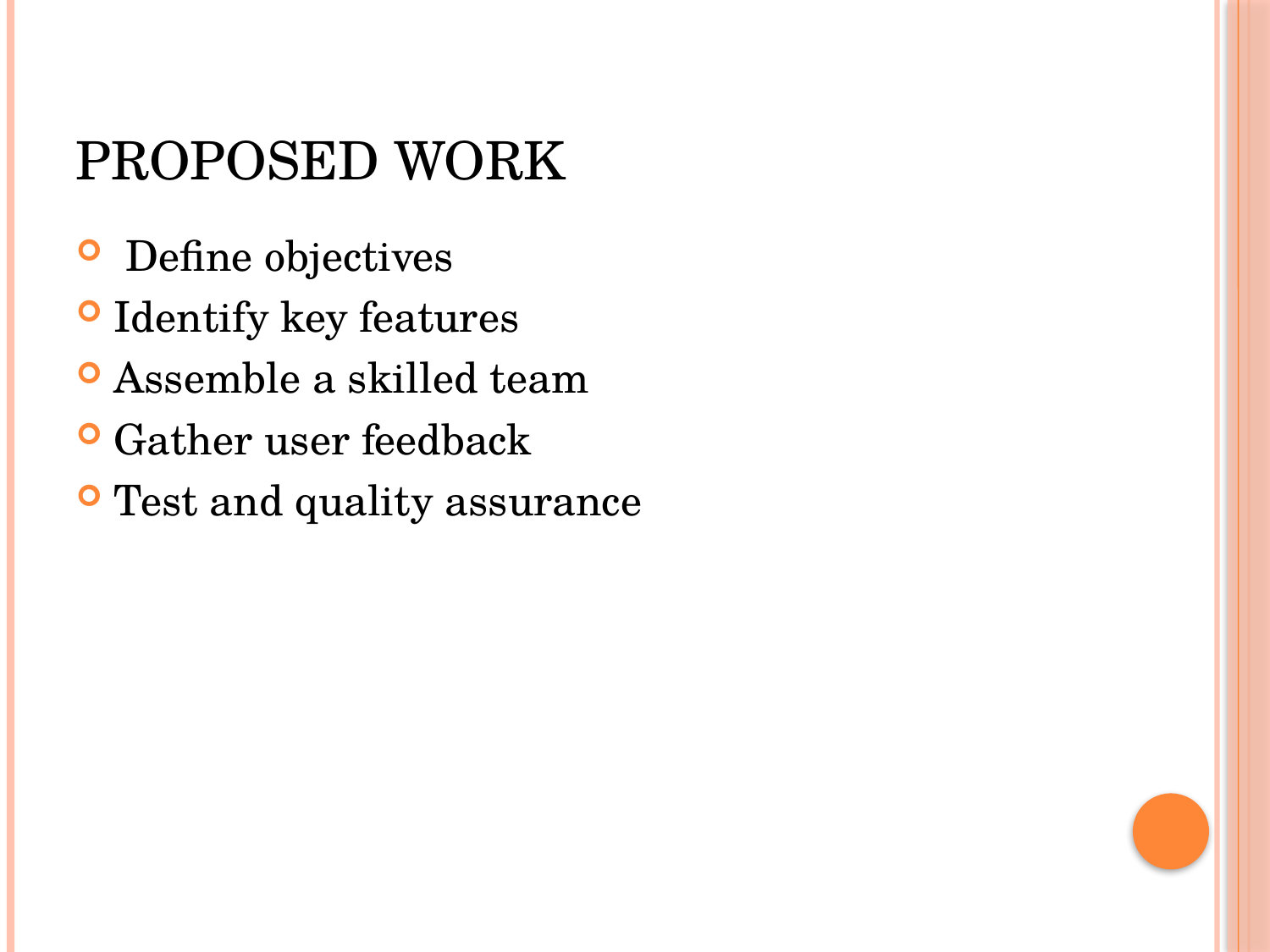

# Proposed work
 Define objectives
Identify key features
Assemble a skilled team
Gather user feedback
Test and quality assurance